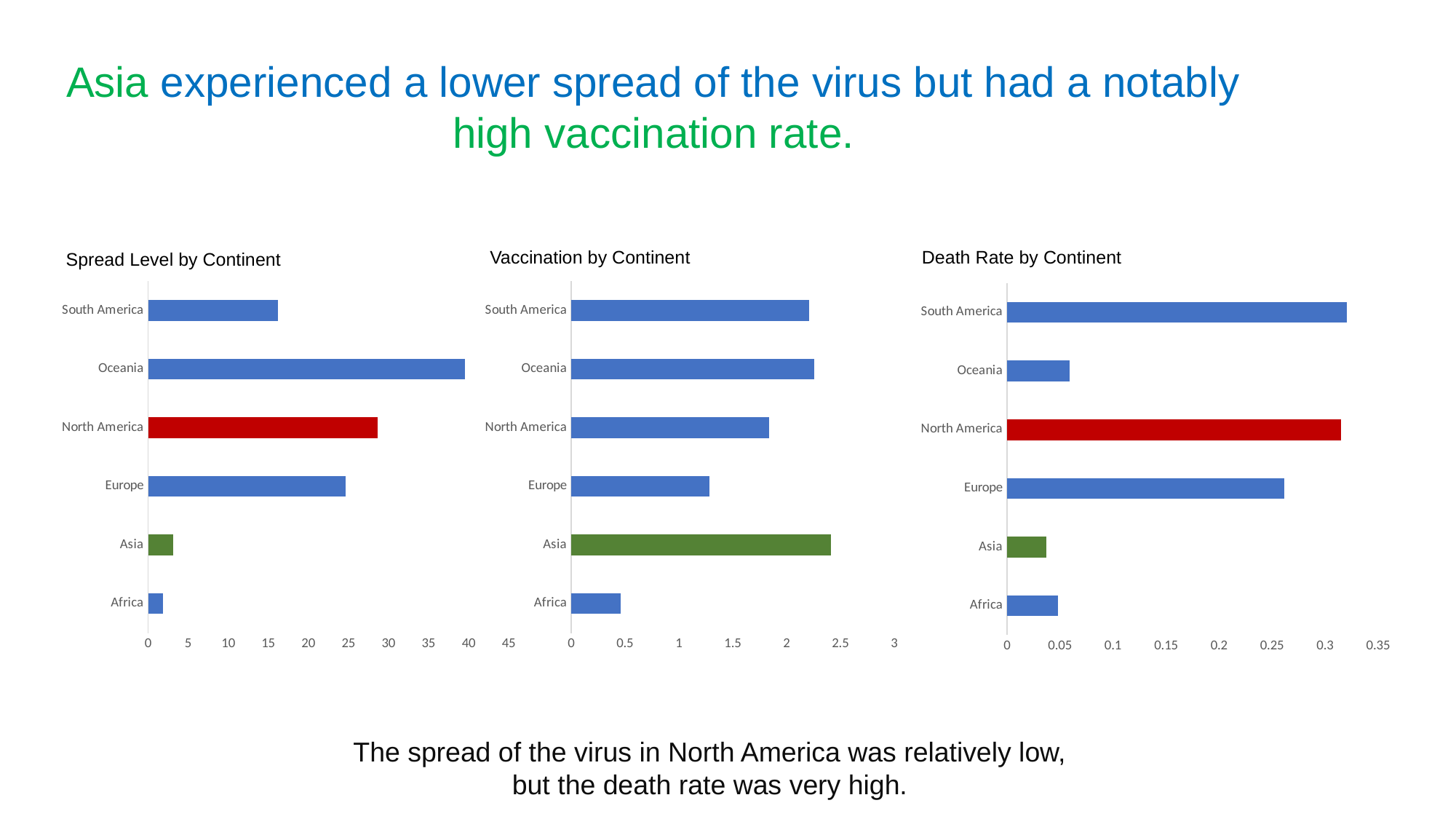

Asia experienced a lower spread of the virus but had a notably high vaccination rate.
Death Rate by Continent
Vaccination by Continent
Spread Level by Continent

### Chart

| Category | spread |
|---|---|
| Africa | 1.8838 |
| Asia | 3.1282 |
| Europe | 24.6046 |
| North America | 28.6507 |
| Oceania | 39.5283 |
| South America | 16.1898 |

### Chart

| Category | v_rate |
|---|---|
| Africa | 0.4612 |
| Asia | 2.4106 |
| Europe | 1.2815 |
| North America | 1.8391 |
| Oceania | 2.2566 |
| South America | 2.2068 |

### Chart

| Category | d_rate |
|---|---|
| Africa | 0.0479 |
| Asia | 0.0371 |
| Europe | 0.2618 |
| North America | 0.315 |
| Oceania | 0.0588 |
| South America | 0.3203 |
The spread of the virus in North America was relatively low, but the death rate was very high.